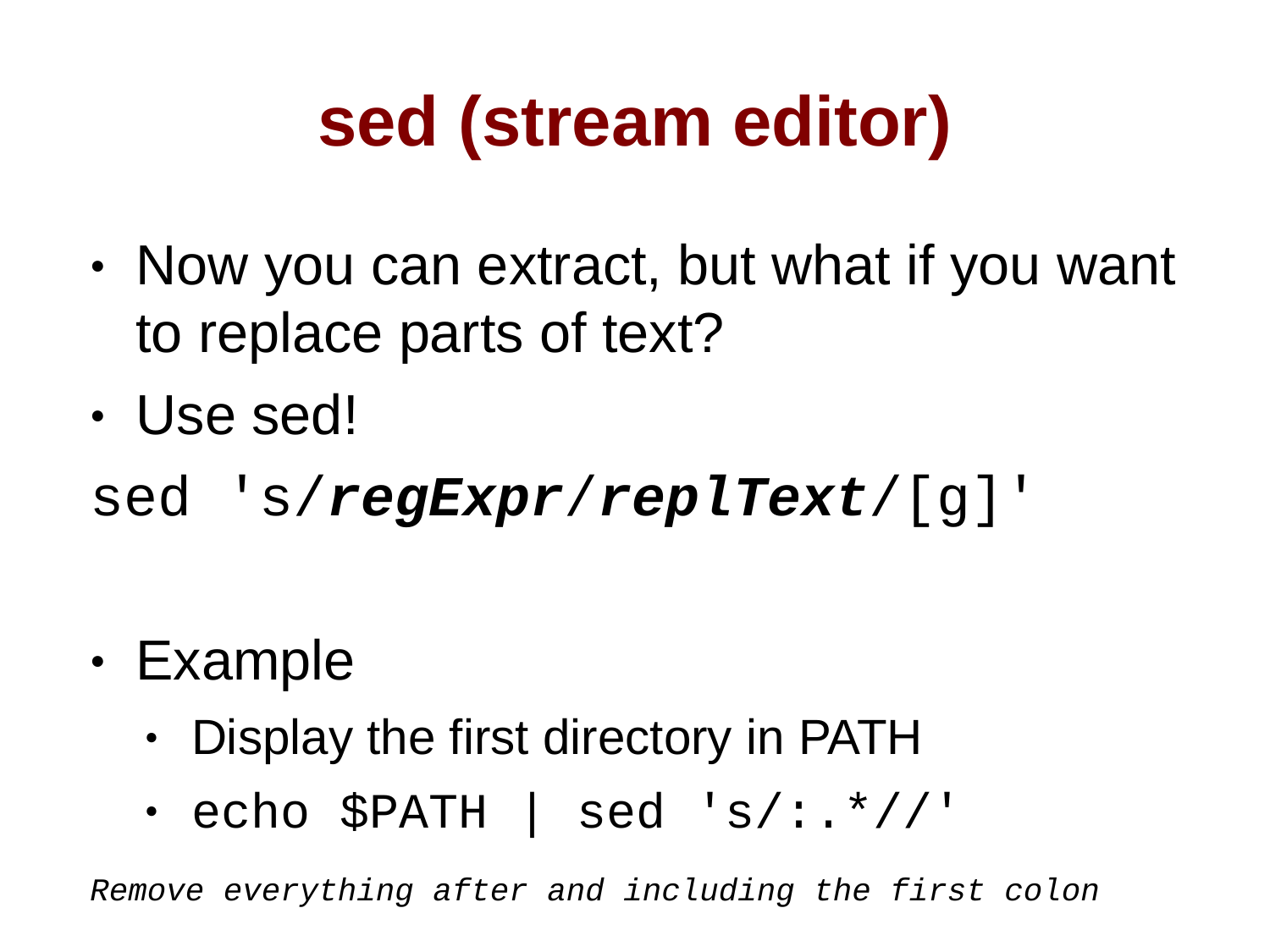

# sed (stream editor)
Now you can extract, but what if you want to replace parts of text?
Use sed!
sed 's/regExpr/replText/[g]'

Example
Display the first directory in PATH
echo $PATH | sed 's/:.*//'
Remove everything after and including the first colon